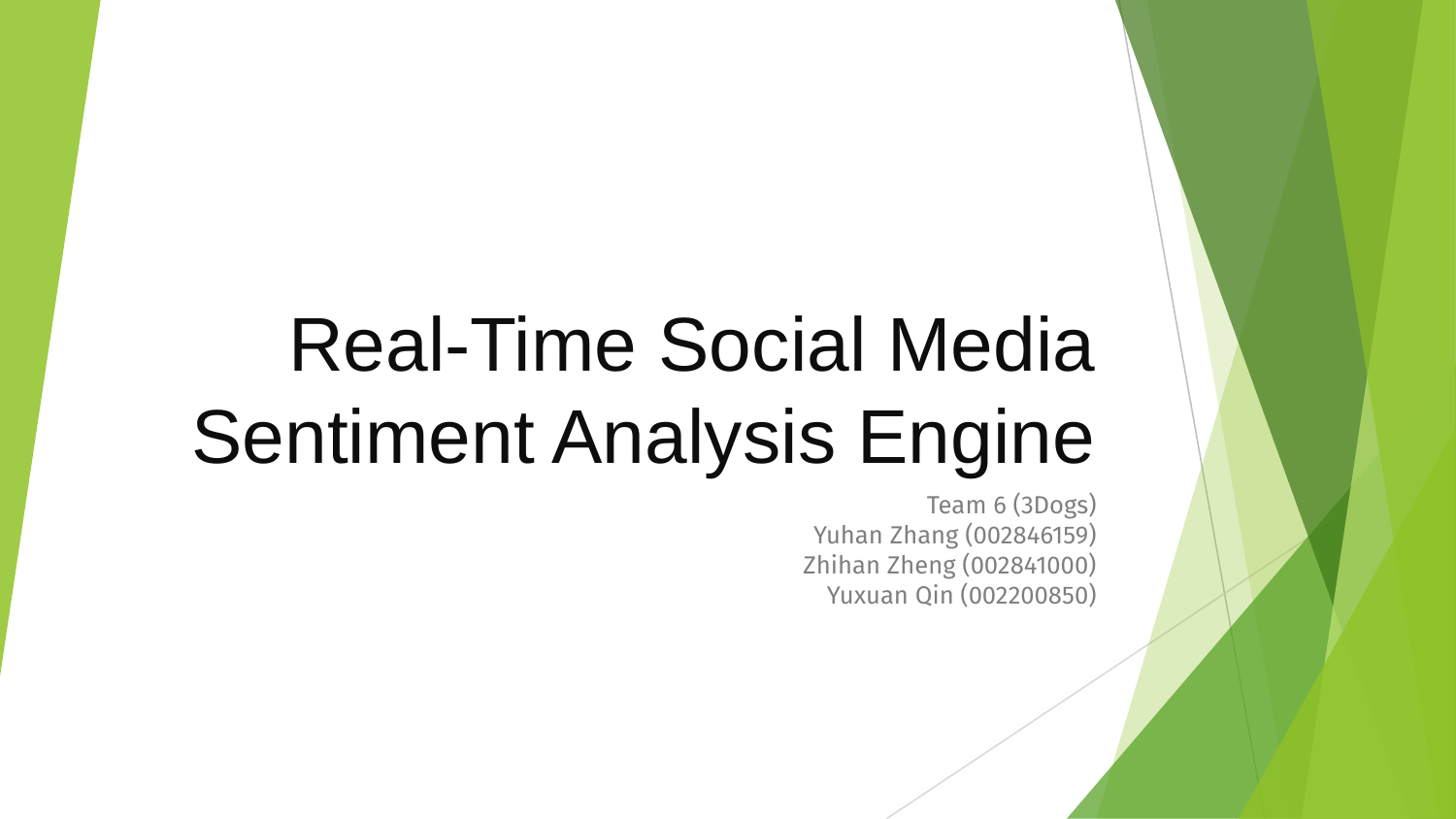

# Real-Time Social Media Sentiment Analysis Engine
Team 6 (3Dogs)
Yuhan Zhang (002846159)
Zhihan Zheng (002841000)
Yuxuan Qin (002200850)